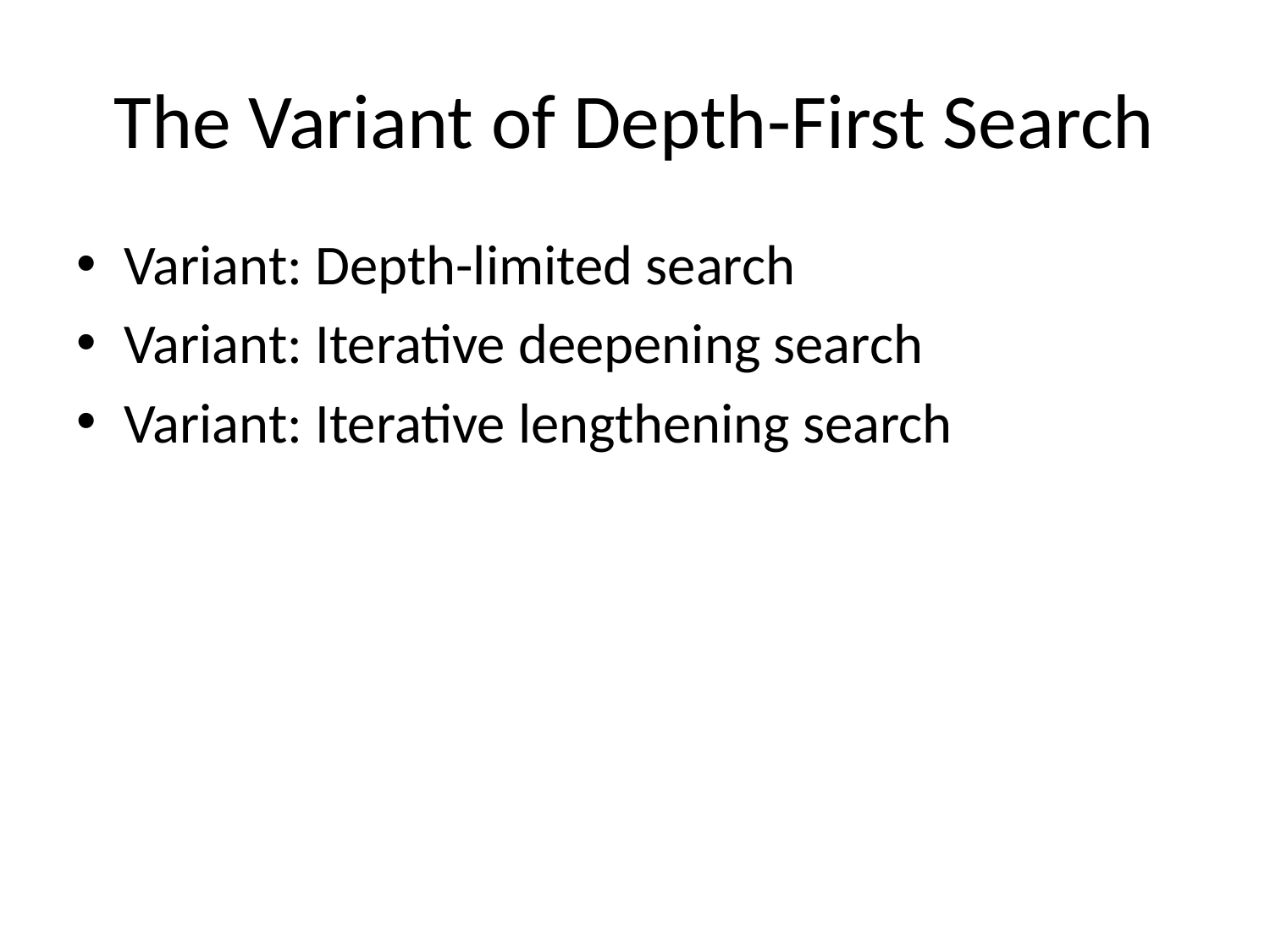

# The Variant of Depth-First Search
Variant: Depth-limited search
Variant: Iterative deepening search
Variant: Iterative lengthening search